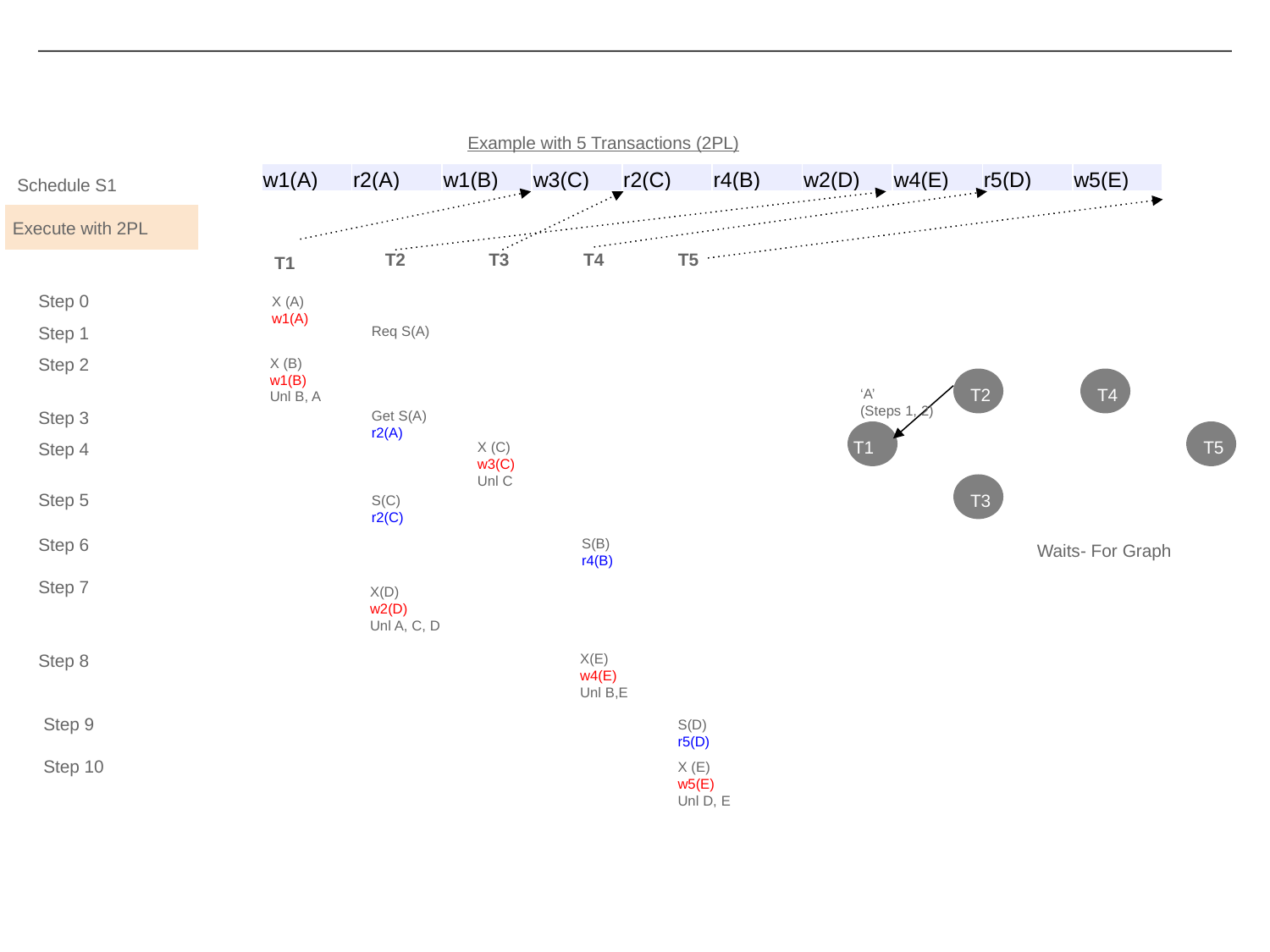

Example with 5 Transactions (2PL)
 Schedule S1
| w1(A) | r2(A) | w1(B) | w3(C) | r2(C) | r4(B) | w2(D) | w4(E) | r5(D) | w5(E) |
| --- | --- | --- | --- | --- | --- | --- | --- | --- | --- |
Execute with 2PL

T2
T3
T4
T5
T1
 Step 0
  X (A)
  w1(A)
 Step 1
  Req S(A)

 Step 2
   X (B)
   w1(B)
   Unl B, A

‘A’
(Steps 1, 2)
T2
T4
 Step 3
  Get S(A)
  r2(A)

T1
T5
 Step 4
  X (C)
  w3(C)
  Unl C

 Step 5
T3
  S(C)
  r2(C)

 Step 6
  S(B)
  r4(B)

Waits- For Graph
Waits- For Graph
 Step 7
 X(D)
 w2(D)
 Unl A, C, D

 X(E)
 w4(E)
 Unl B,E

 Step 8
 Step 9
 S(D)
 r5(D)

 Step 10
 X (E)
 w5(E)
 Unl D, E